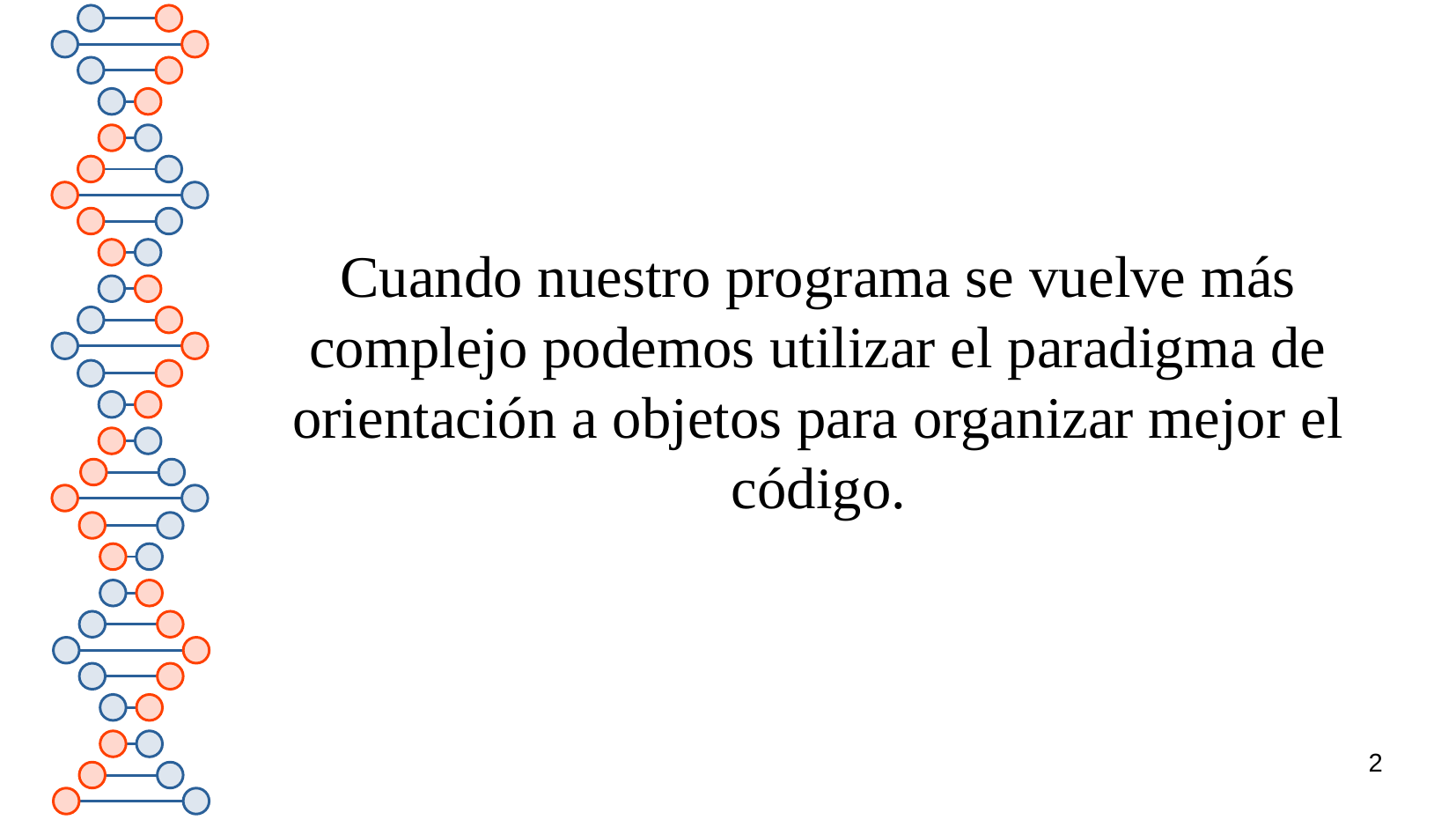

# Cuando nuestro programa se vuelve más complejo podemos utilizar el paradigma de orientación a objetos para organizar mejor el código.
2